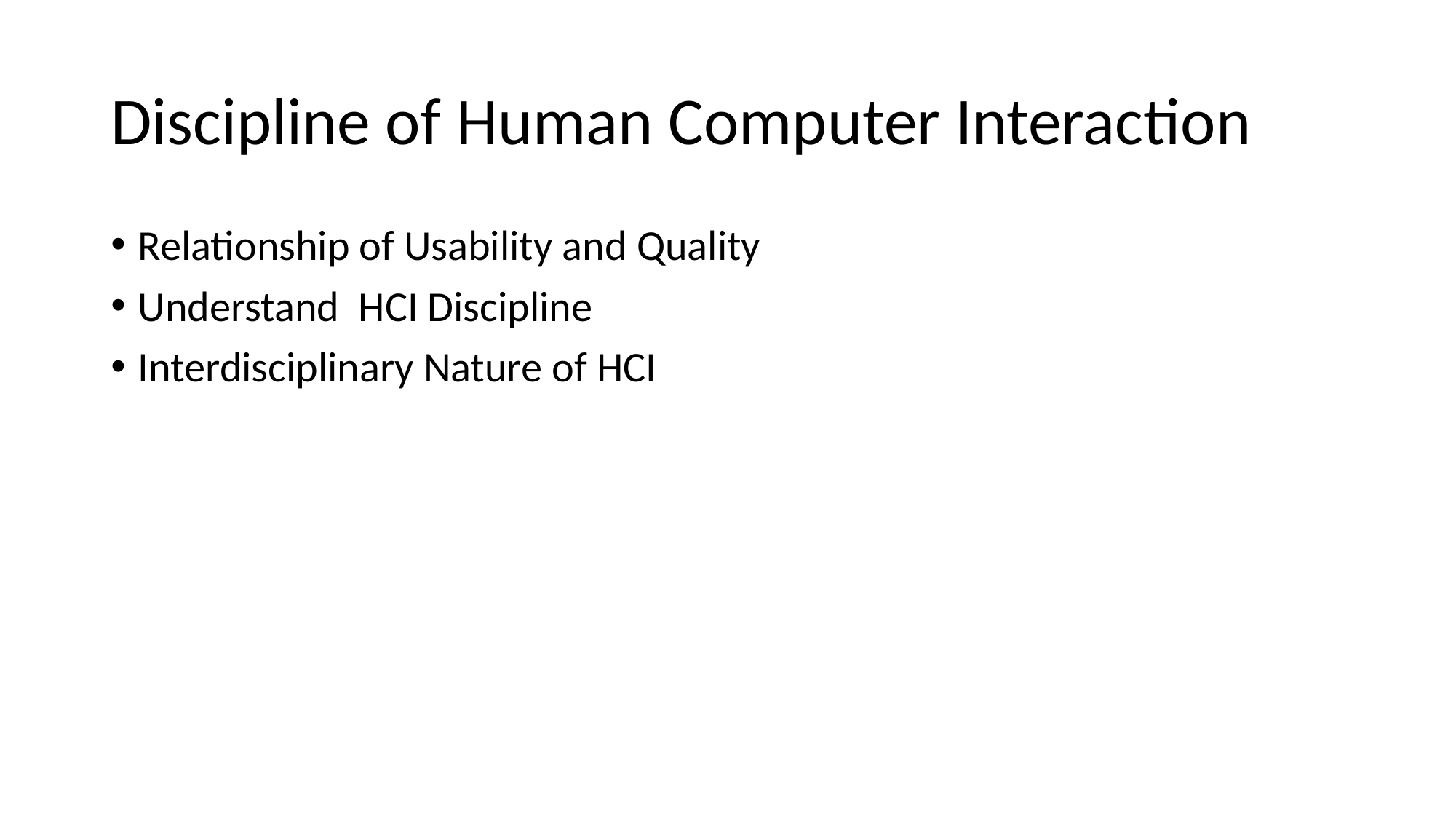

# Discipline of Human Computer Interaction
Relationship of Usability and Quality
Understand  HCI Discipline
Interdisciplinary Nature of HCI